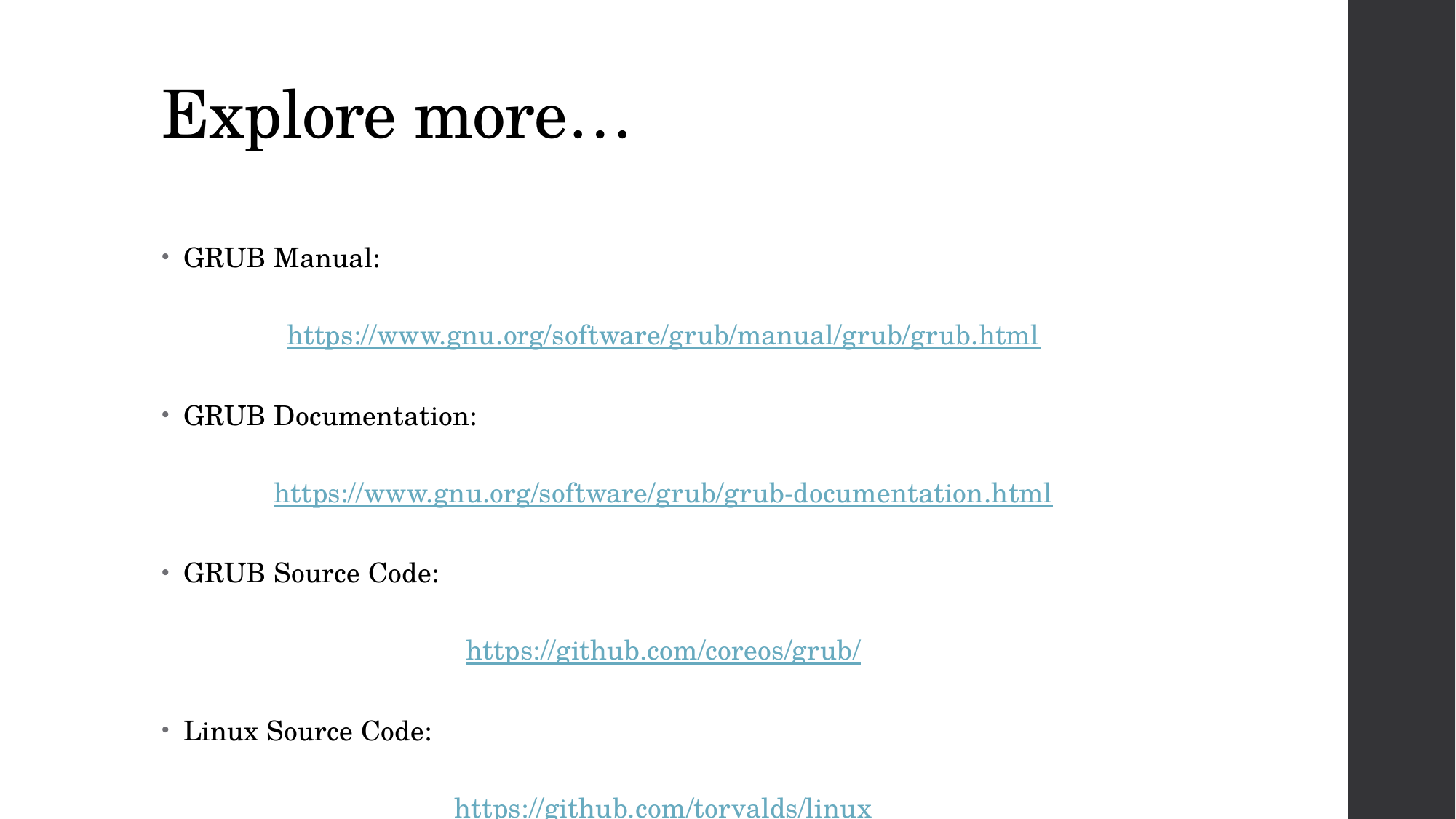

# Explore more…
GRUB Manual:
https://www.gnu.org/software/grub/manual/grub/grub.html
GRUB Documentation:
https://www.gnu.org/software/grub/grub-documentation.html
GRUB Source Code:
https://github.com/coreos/grub/
Linux Source Code:
https://github.com/torvalds/linux